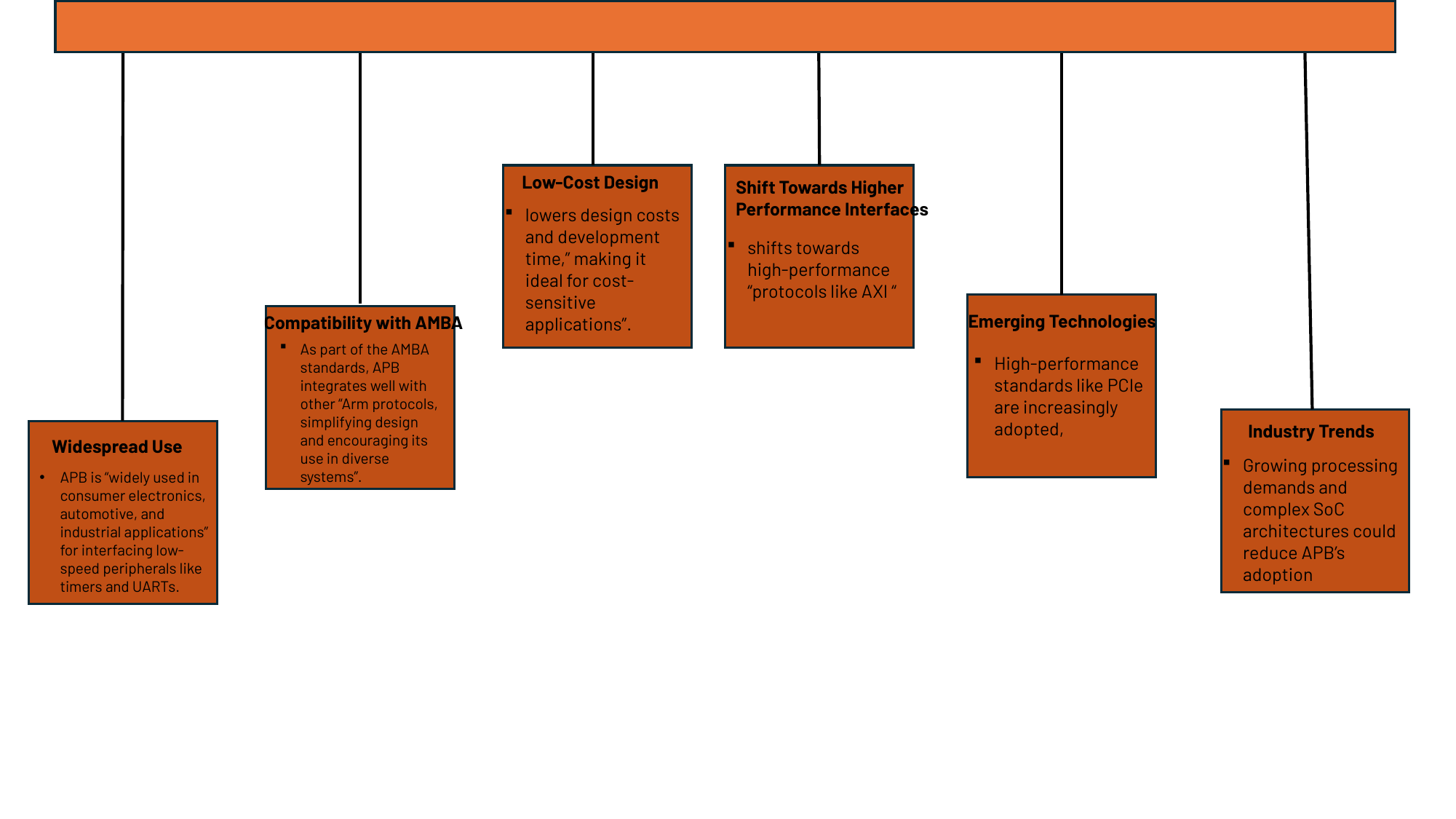

Low-Cost Design

Shift Towards Higher Performance Interfaces
lowers design costs and development time,” making it ideal for cost-sensitive applications”.
shifts towards high-performance “protocols like AXI “

Emerging Technologies
Compatibility with AMBA

As part of the AMBA standards, APB integrates well with other “Arm protocols, simplifying design and encouraging its use in diverse systems”.
High-performance standards like PCIe are increasingly adopted,

Industry Trends

Widespread Use
Growing processing demands and complex SoC architectures could reduce APB’s adoption
APB is “widely used in consumer electronics, automotive, and industrial applications” for interfacing low-speed peripherals like timers and UARTs.